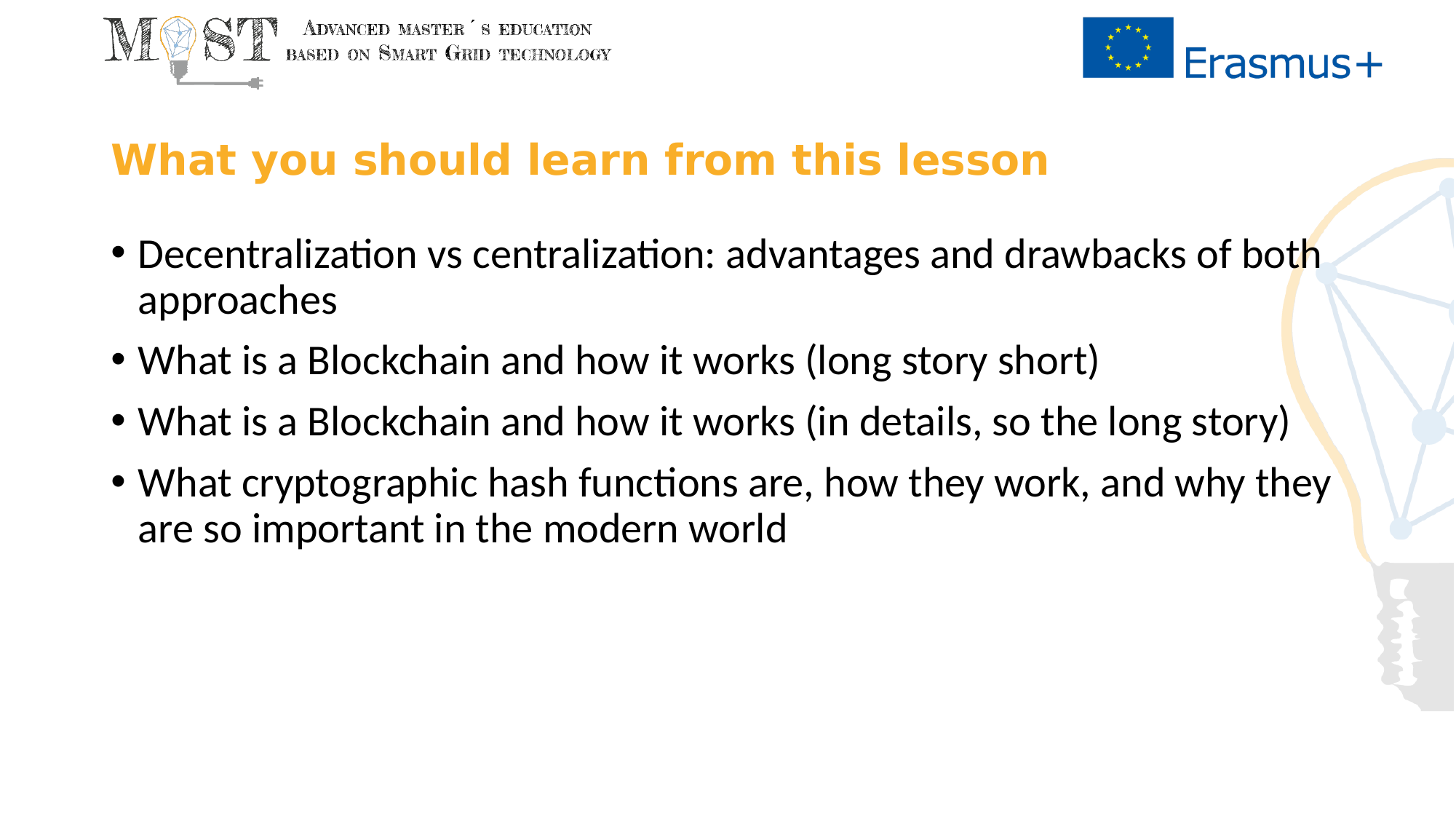

# What you should learn from this lesson
Decentralization vs centralization: advantages and drawbacks of both approaches
What is a Blockchain and how it works (long story short)
What is a Blockchain and how it works (in details, so the long story)
What cryptographic hash functions are, how they work, and why they are so important in the modern world